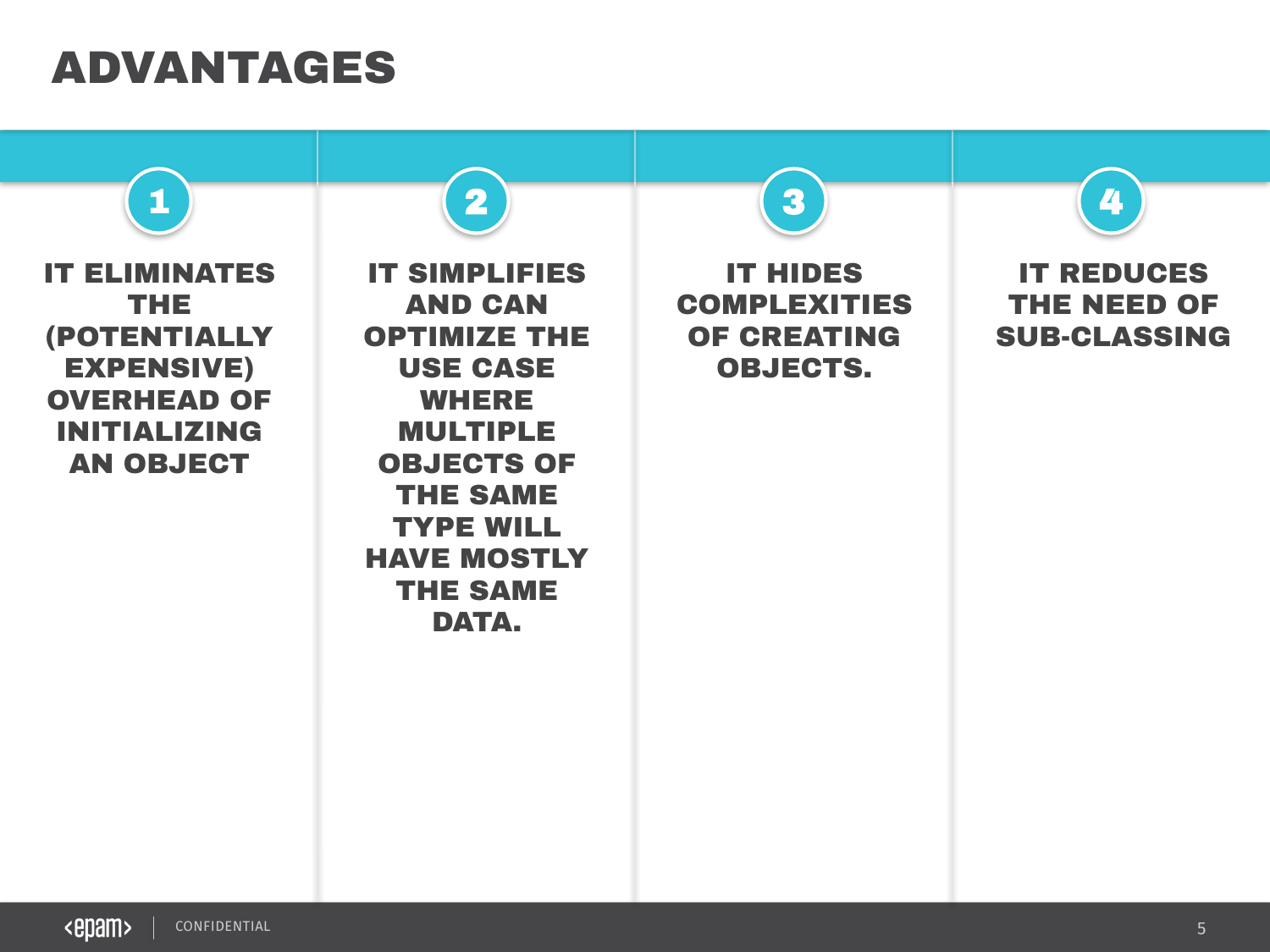

ADVANTAGES

1
2
3
4
It eliminates the (potentially expensive) overhead of initializing an object
It simplifies and can optimize the use case where multiple objects of the same type will have mostly the same data.
It hides complexities of creating objects.
It reduces the need of sub-classing